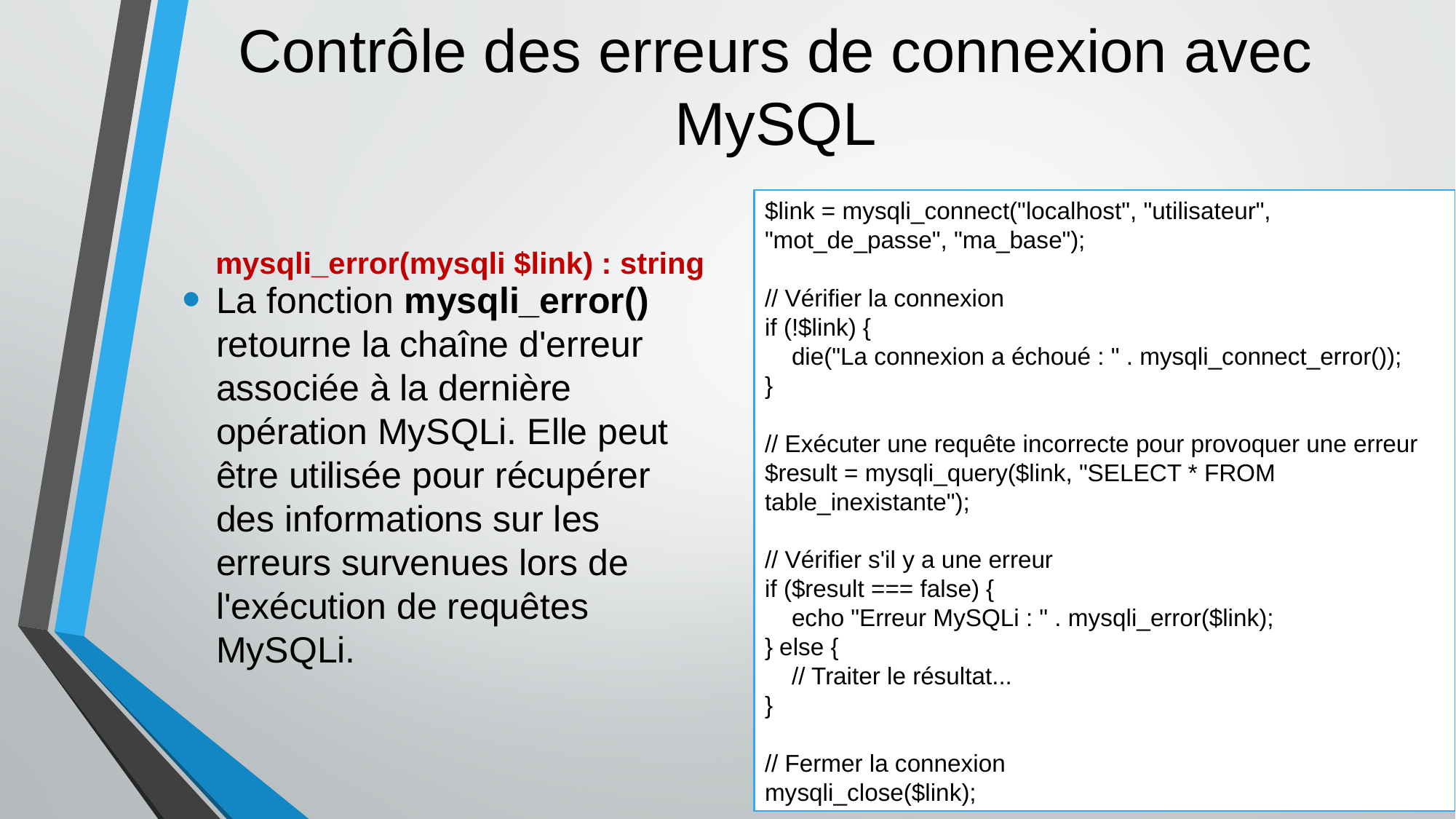

# Contrôle des erreurs de connexion avec MySQL
$link = mysqli_connect("localhost", "utilisateur", "mot_de_passe", "ma_base");

// Vérifier la connexion
if (!$link) {
    die("La connexion a échoué : " . mysqli_connect_error());
}

// Exécuter une requête incorrecte pour provoquer une erreur
$result = mysqli_query($link, "SELECT * FROM table_inexistante");

// Vérifier s'il y a une erreur
if ($result === false) {
    echo "Erreur MySQLi : " . mysqli_error($link);
} else {
    // Traiter le résultat...
}

// Fermer la connexion
mysqli_close($link);
La fonction mysqli_error() retourne la chaîne d'erreur associée à la dernière opération MySQLi. Elle peut être utilisée pour récupérer des informations sur les erreurs survenues lors de l'exécution de requêtes MySQLi.
mysqli_error(mysqli $link) : string